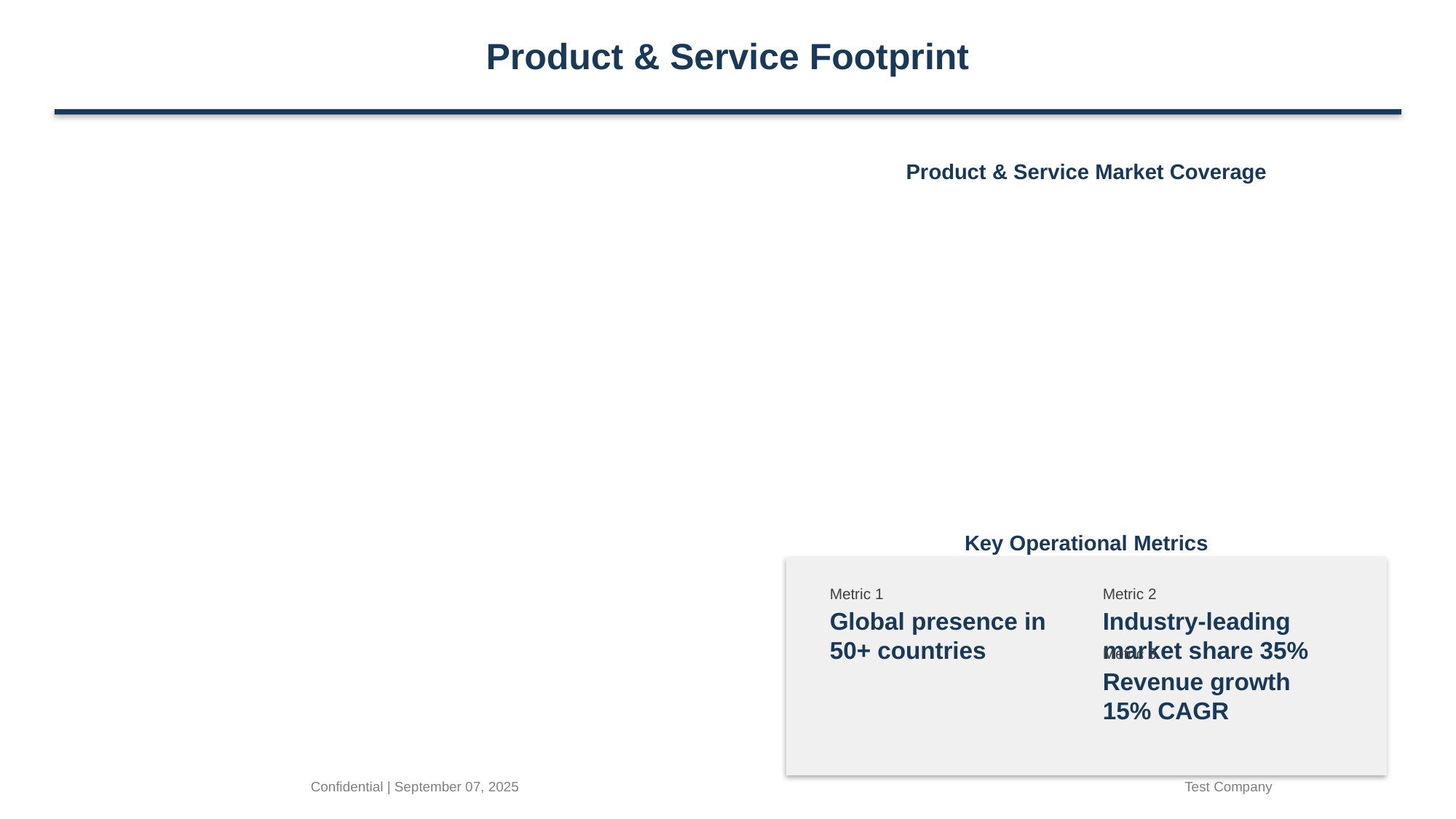

Product & Service Footprint

Product & Service Market Coverage
Key Operational Metrics

Metric 1
Metric 2
Global presence in 50+ countries
Industry-leading market share 35%
Metric 3
Revenue growth 15% CAGR
Confidential | September 07, 2025
Test Company